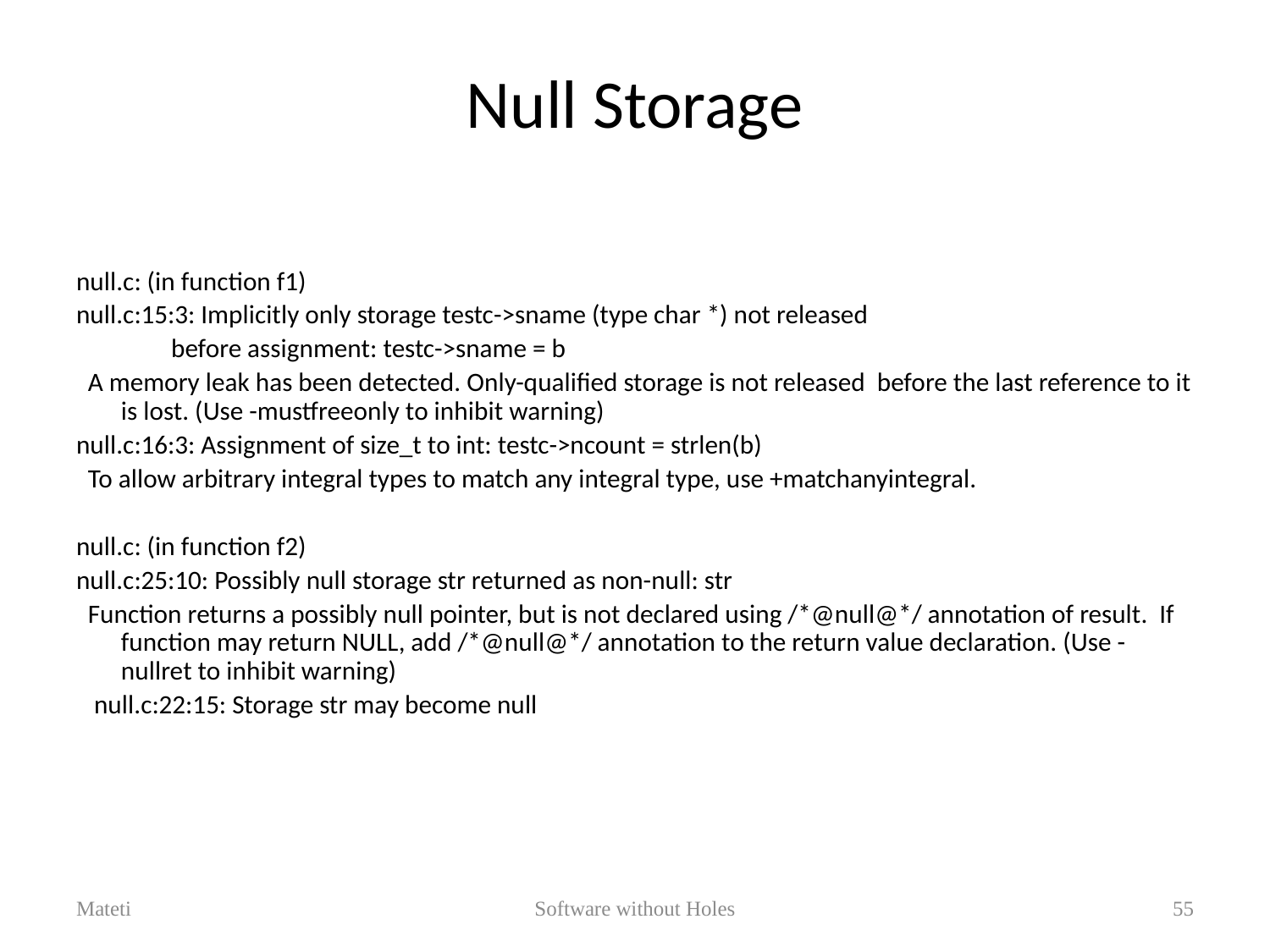

# Null Storage

null.c: (in function f1)
null.c:15:3: Implicitly only storage testc->sname (type char *) not released
                before assignment: testc->sname = b
  A memory leak has been detected. Only-qualified storage is not released  before the last reference to it is lost. (Use -mustfreeonly to inhibit warning)
null.c:16:3: Assignment of size_t to int: testc->ncount = strlen(b)
  To allow arbitrary integral types to match any integral type, use +matchanyintegral.

null.c: (in function f2)
null.c:25:10: Possibly null storage str returned as non-null: str
  Function returns a possibly null pointer, but is not declared using /*@null@*/ annotation of result.  If function may return NULL, add /*@null@*/ annotation to the return value declaration. (Use -nullret to inhibit warning)
   null.c:22:15: Storage str may become null

Mateti
Software without Holes
55